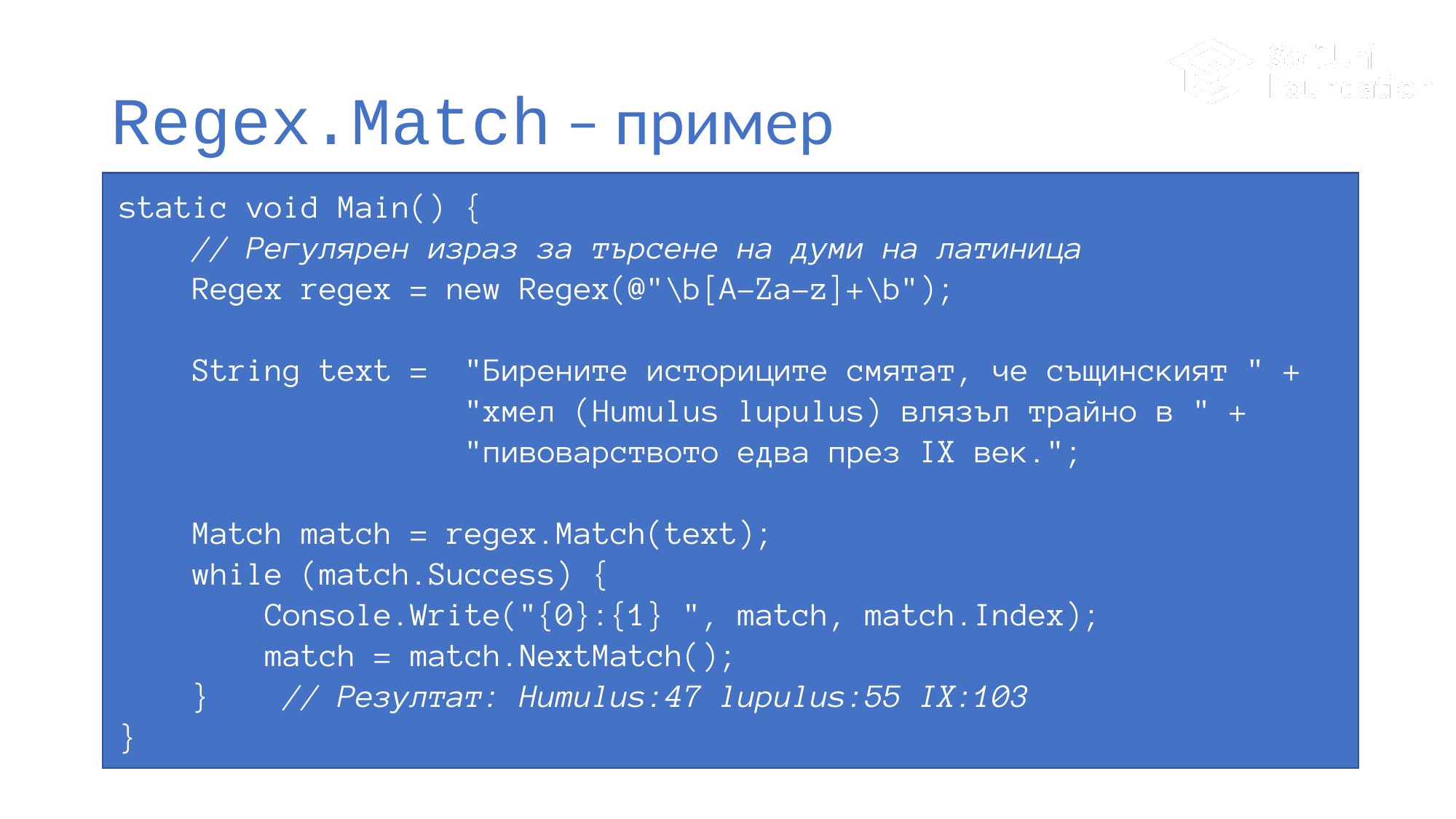

# Regex.Match – пример
static void Main() {
    // Регулярен израз за търсене на думи на латиница
    Regex regex = new Regex(@"\b[A-Za-z]+\b");

    String text =  "Бирените историците смятат, че същинският " +
                   "хмел (Humulus lupulus) влязъл трайно в " +
                   "пивоварството едва през IX век.";

    Match match = regex.Match(text);
    while (match.Success) {
        Console.Write("{0}:{1} ", match, match.Index);
        match = match.NextMatch();
    }    // Резултат: Humulus:47 lupulus:55 IX:103
}